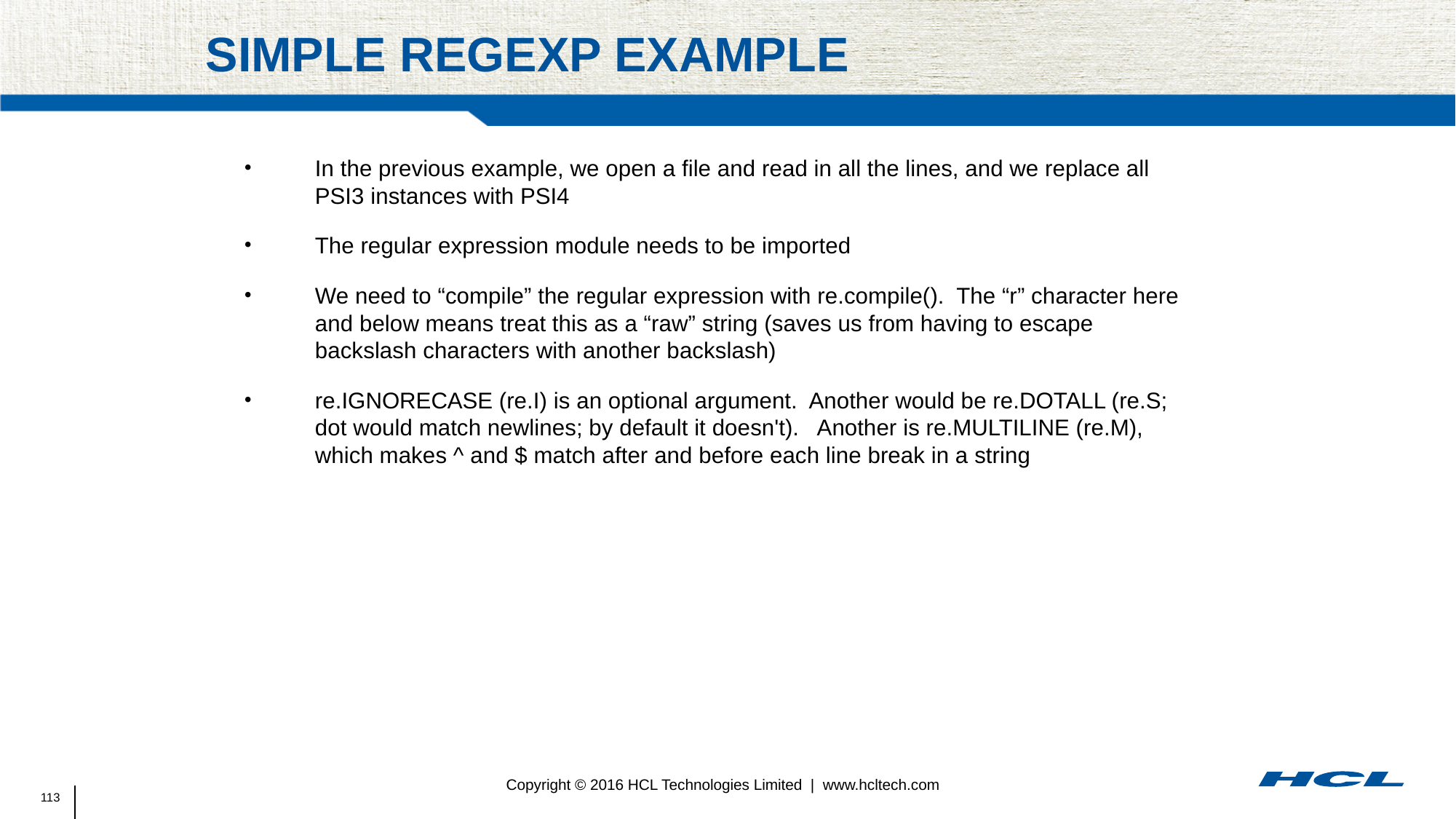

# Simple Regexp Example
In the previous example, we open a file and read in all the lines, and we replace all PSI3 instances with PSI4
The regular expression module needs to be imported
We need to “compile” the regular expression with re.compile().  The “r” character here and below means treat this as a “raw” string (saves us from having to escape backslash characters with another backslash)‏
re.IGNORECASE (re.I) is an optional argument.  Another would be re.DOTALL (re.S; dot would match newlines; by default it doesn't).   Another is re.MULTILINE (re.M), which makes ^ and $ match after and before each line break in a string